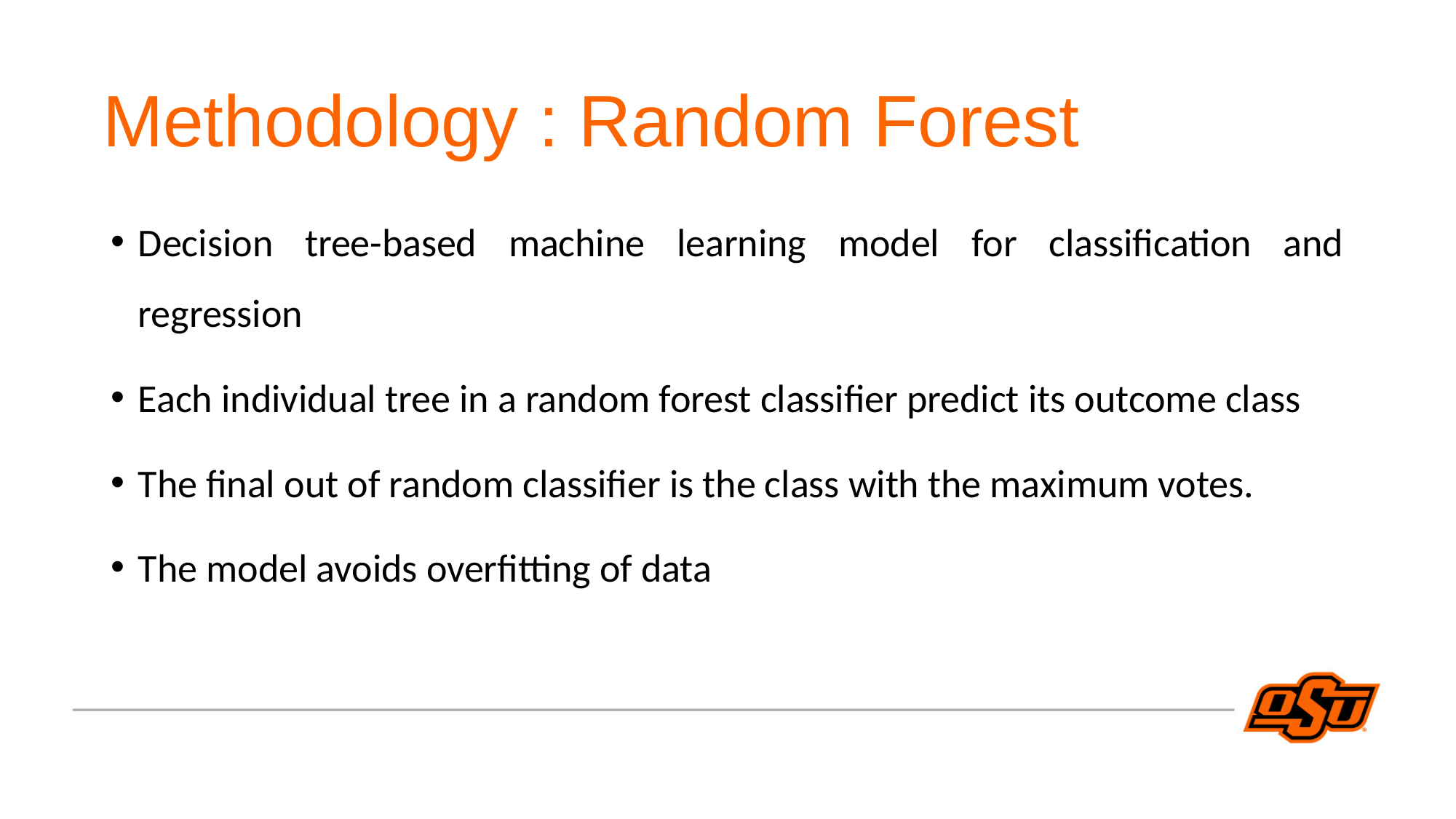

Methodology : Random Forest
Decision tree-based machine learning model for classification and regression
Each individual tree in a random forest classifier predict its outcome class
The final out of random classifier is the class with the maximum votes.
The model avoids overfitting of data